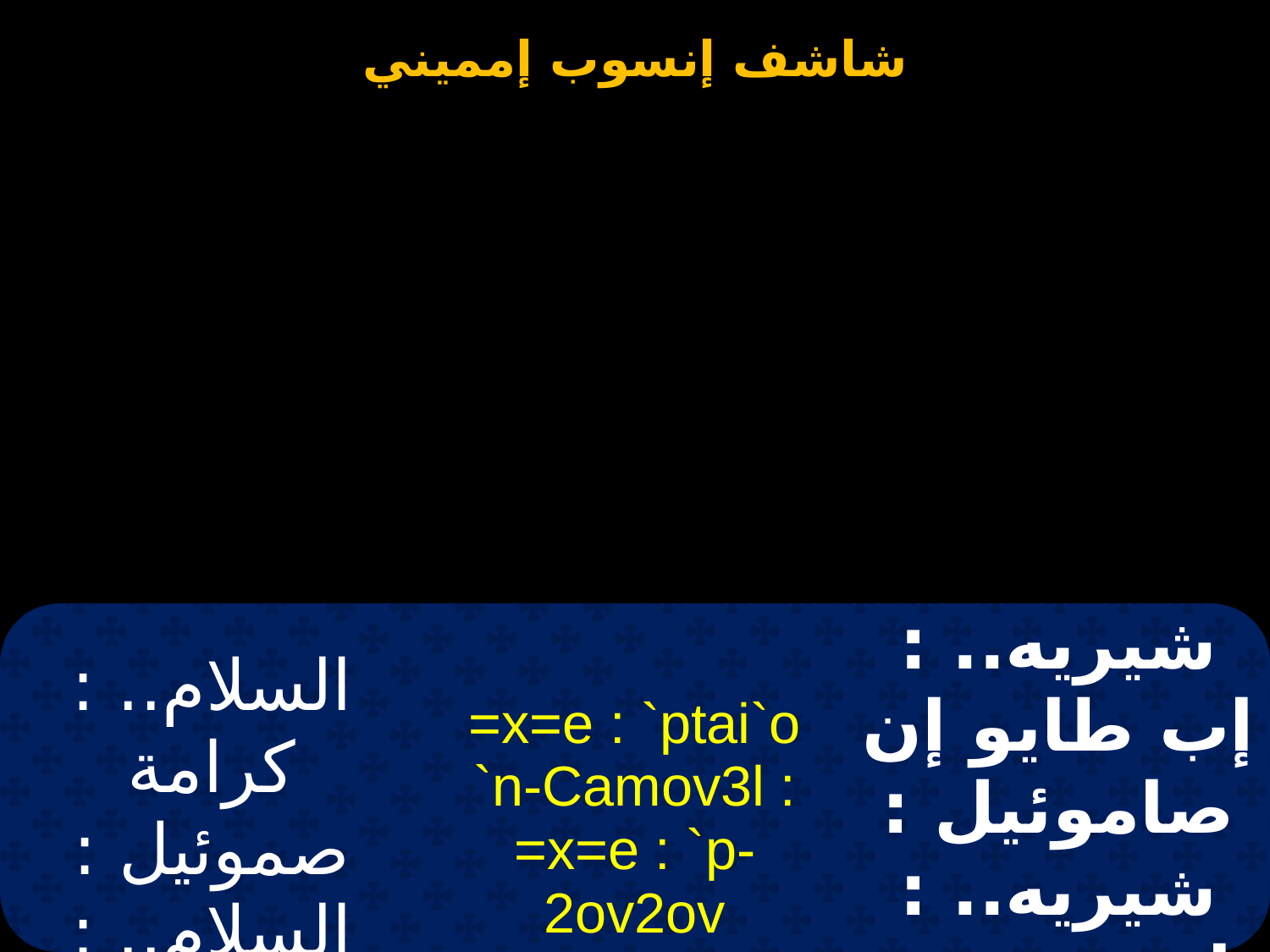

| السلام.. : كرامة صموئيل : السلام.. : فخر إسرائيل | =x=e : `ptai`o `n-Camov3l : =x=e : `p-2ov2ov `mPi`cra3l | شيريه.. : إب طايو إن صاموئيل : شيريه.. : إب شوشو إم بسرائيل |
| --- | --- | --- |